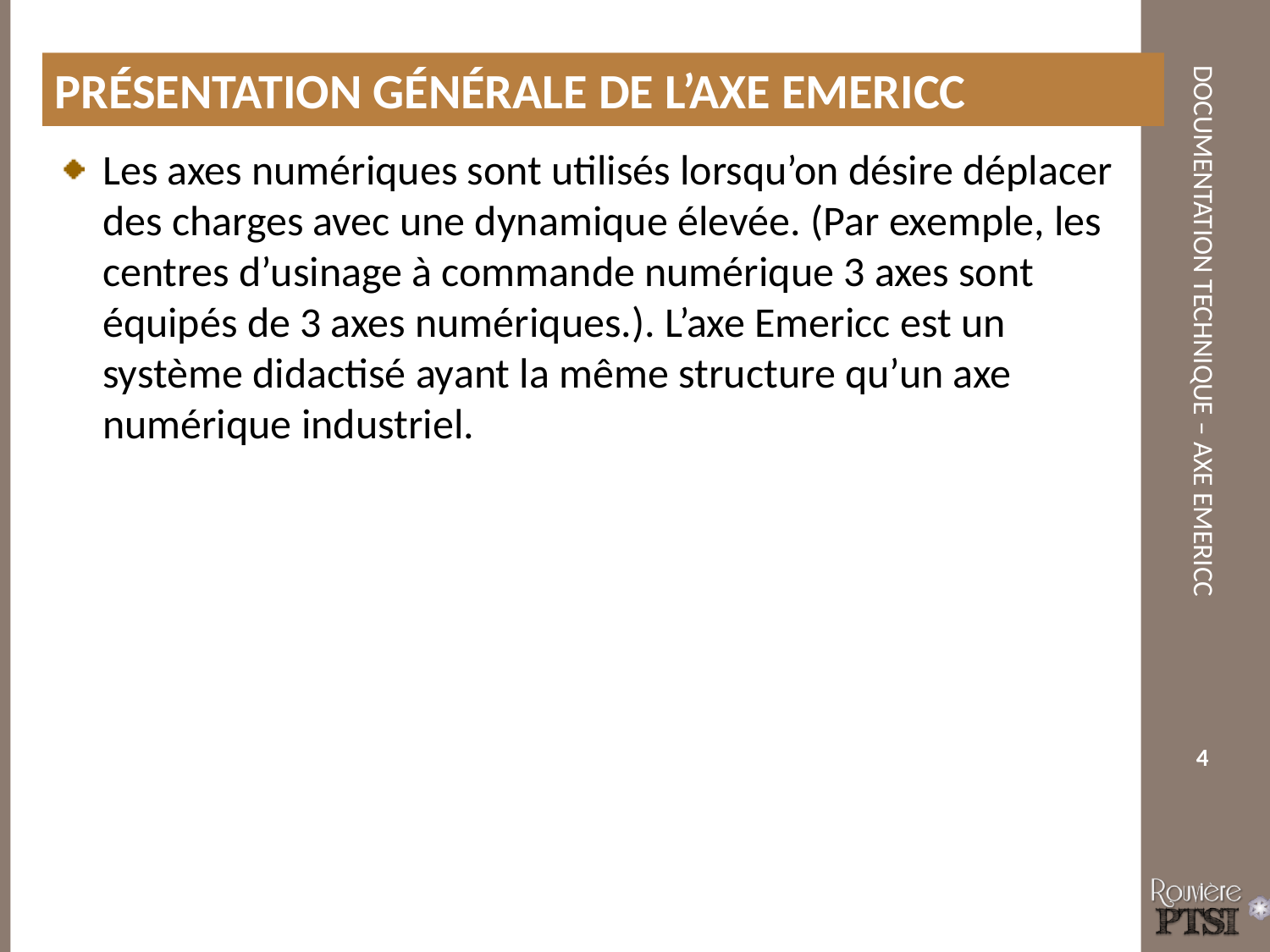

Présentation générale de l’axe EMERICC
Les axes numériques sont utilisés lorsqu’on désire déplacer des charges avec une dynamique élevée. (Par exemple, les centres d’usinage à commande numérique 3 axes sont équipés de 3 axes numériques.). L’axe Emericc est un système didactisé ayant la même structure qu’un axe numérique industriel.
4